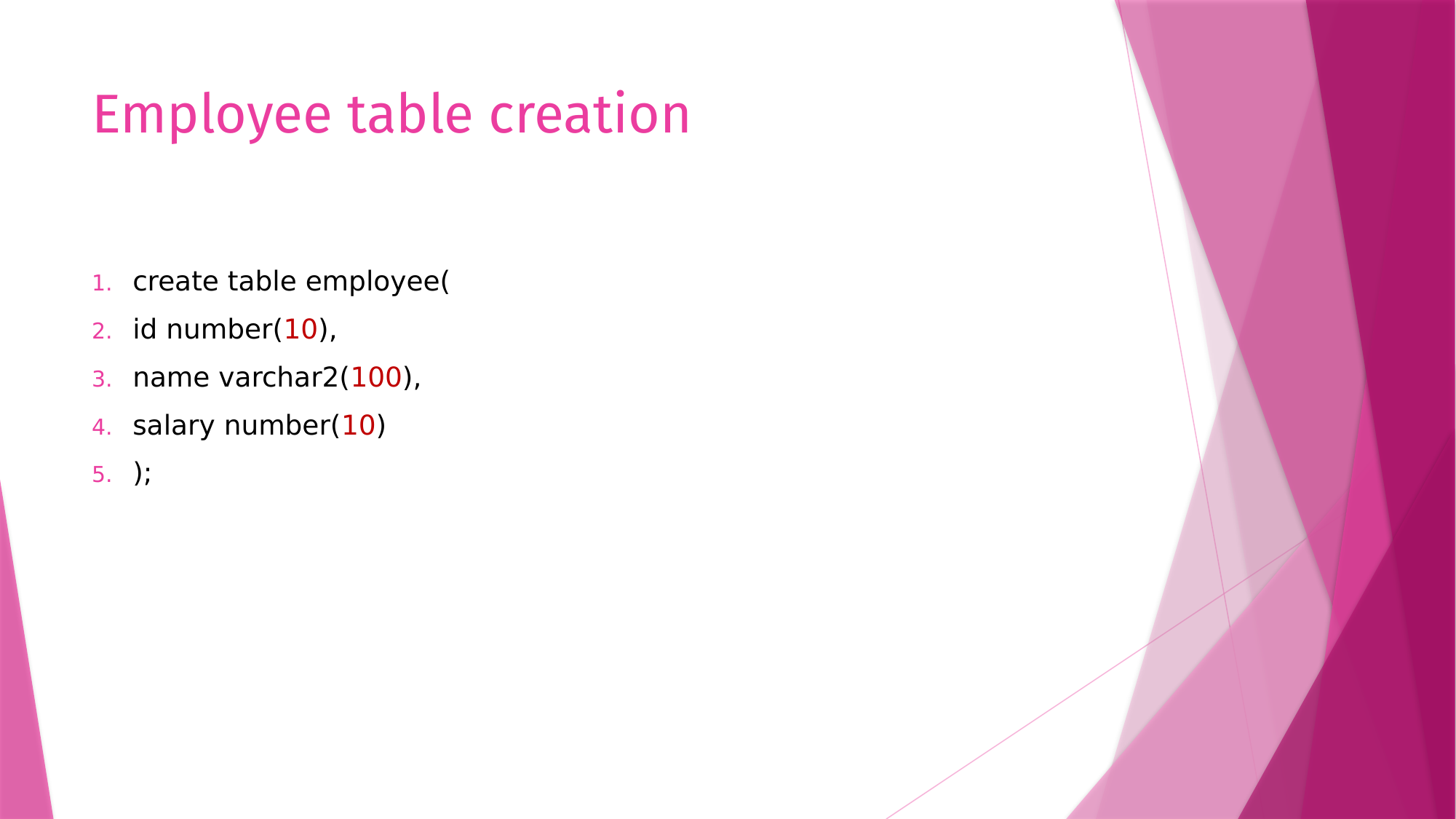

# Employee table creation
create table employee(
id number(10),
name varchar2(100),
salary number(10)
);